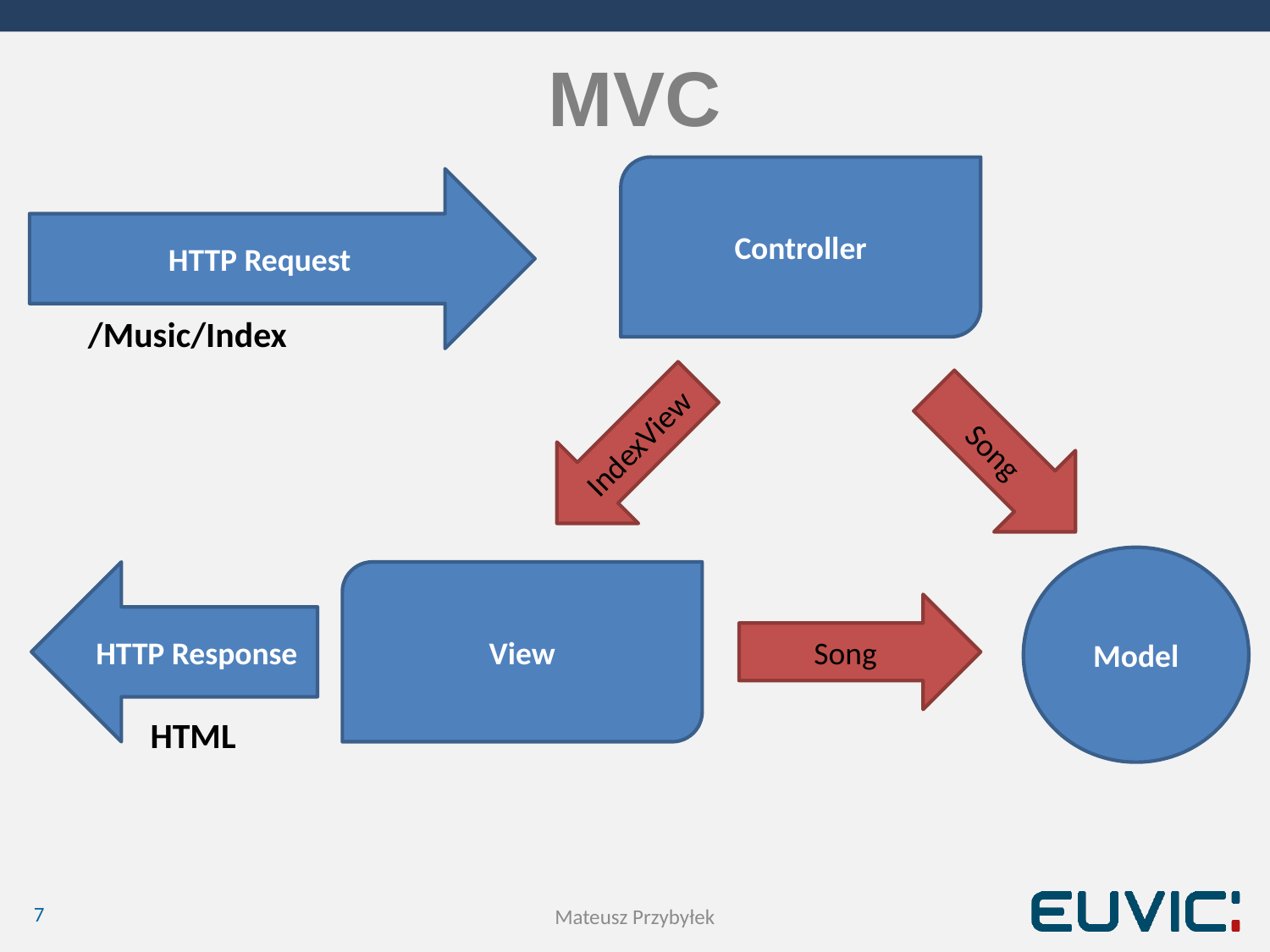

# MVC
Controller
HTTP Request
/Music/Index
Song
Model
IndexView
View
HTTP Response
HTML
Song
7